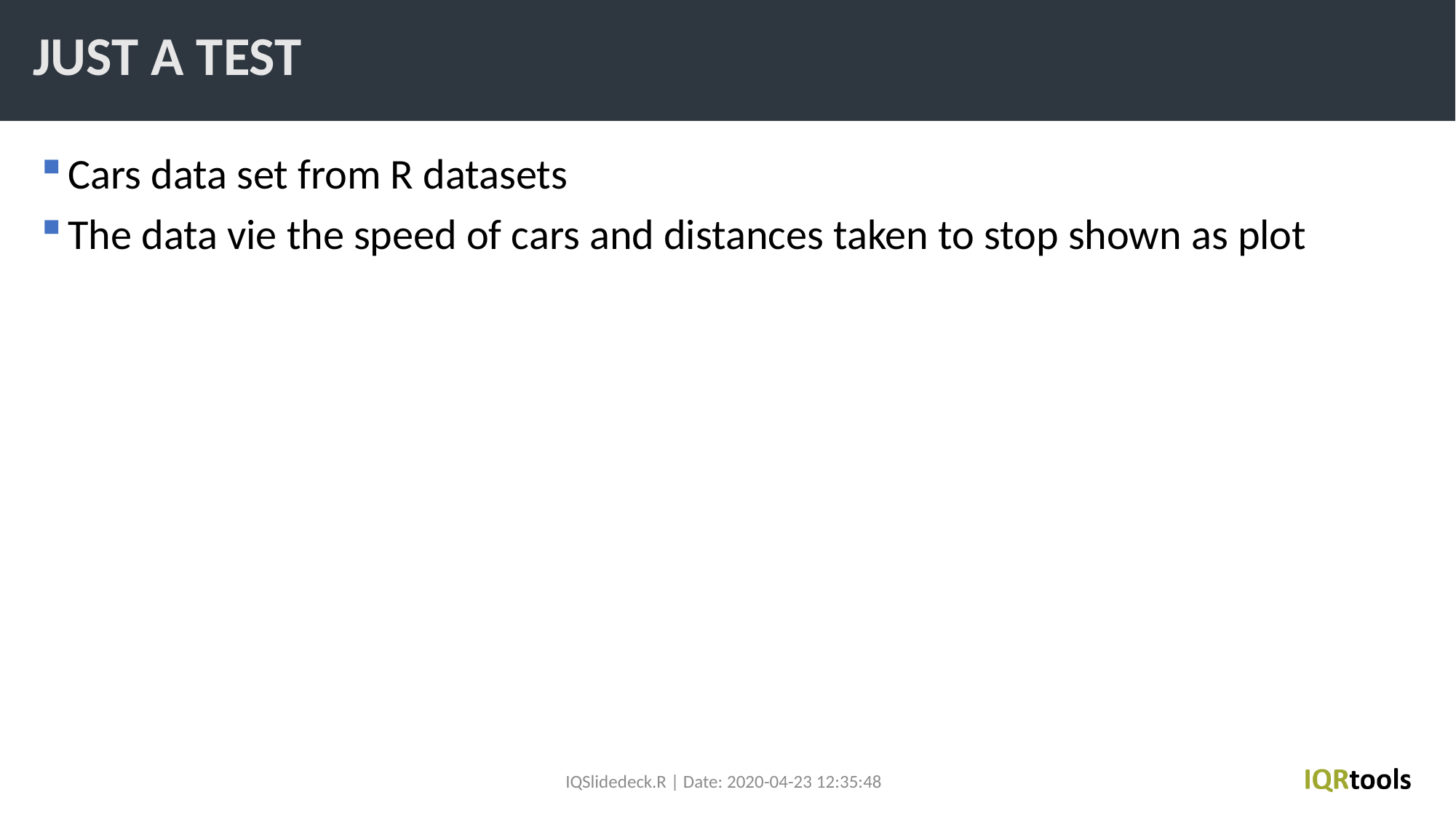

# Just a test
Cars data set from R datasets
The data vie the speed of cars and distances taken to stop shown as plot
IQSlidedeck.R | Date: 2020-04-23 12:35:48